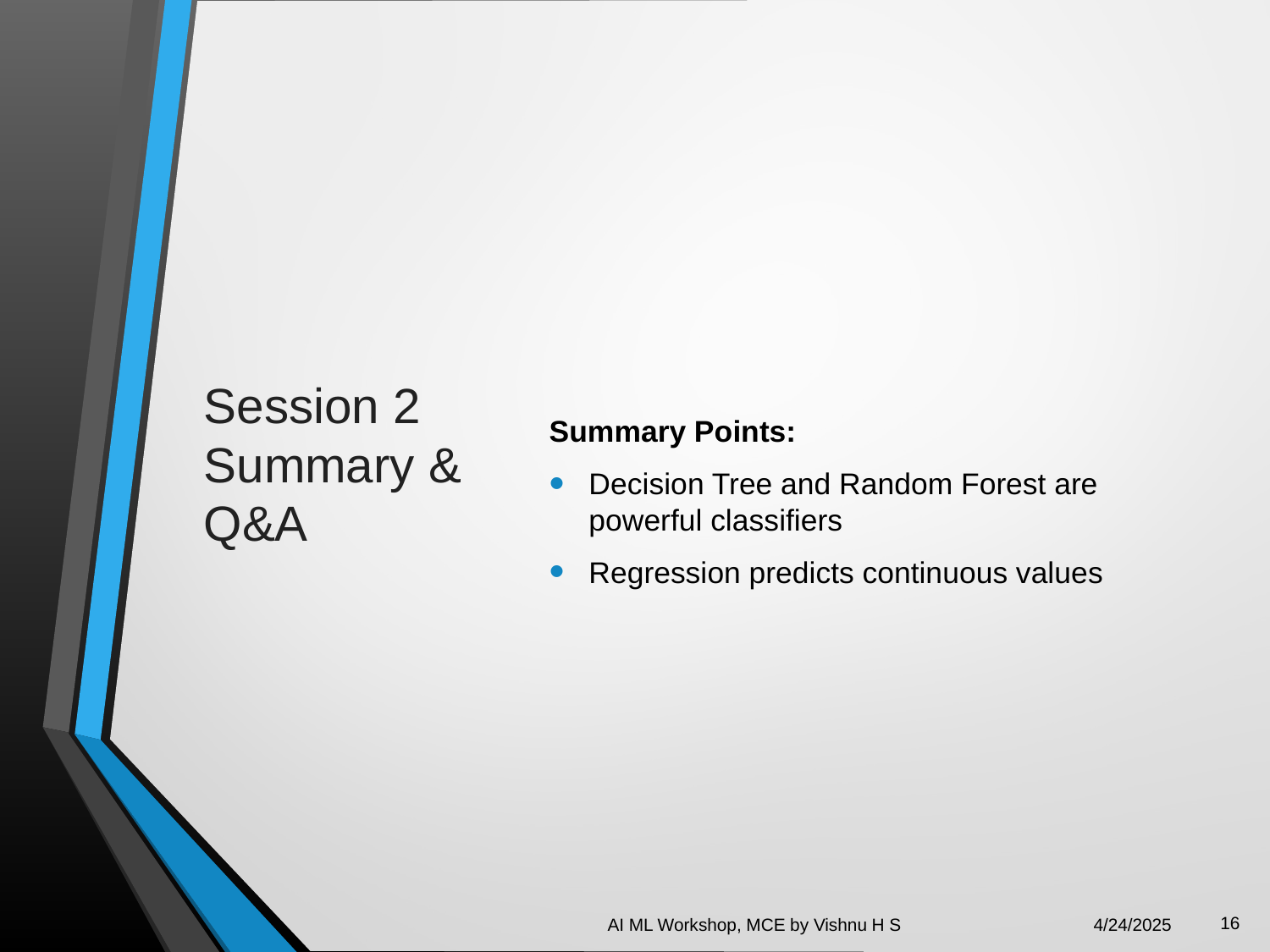

# Session 2 Summary & Q&A
Summary Points:
Decision Tree and Random Forest are powerful classifiers
Regression predicts continuous values
16
AI ML Workshop, MCE by Vishnu H S
4/24/2025